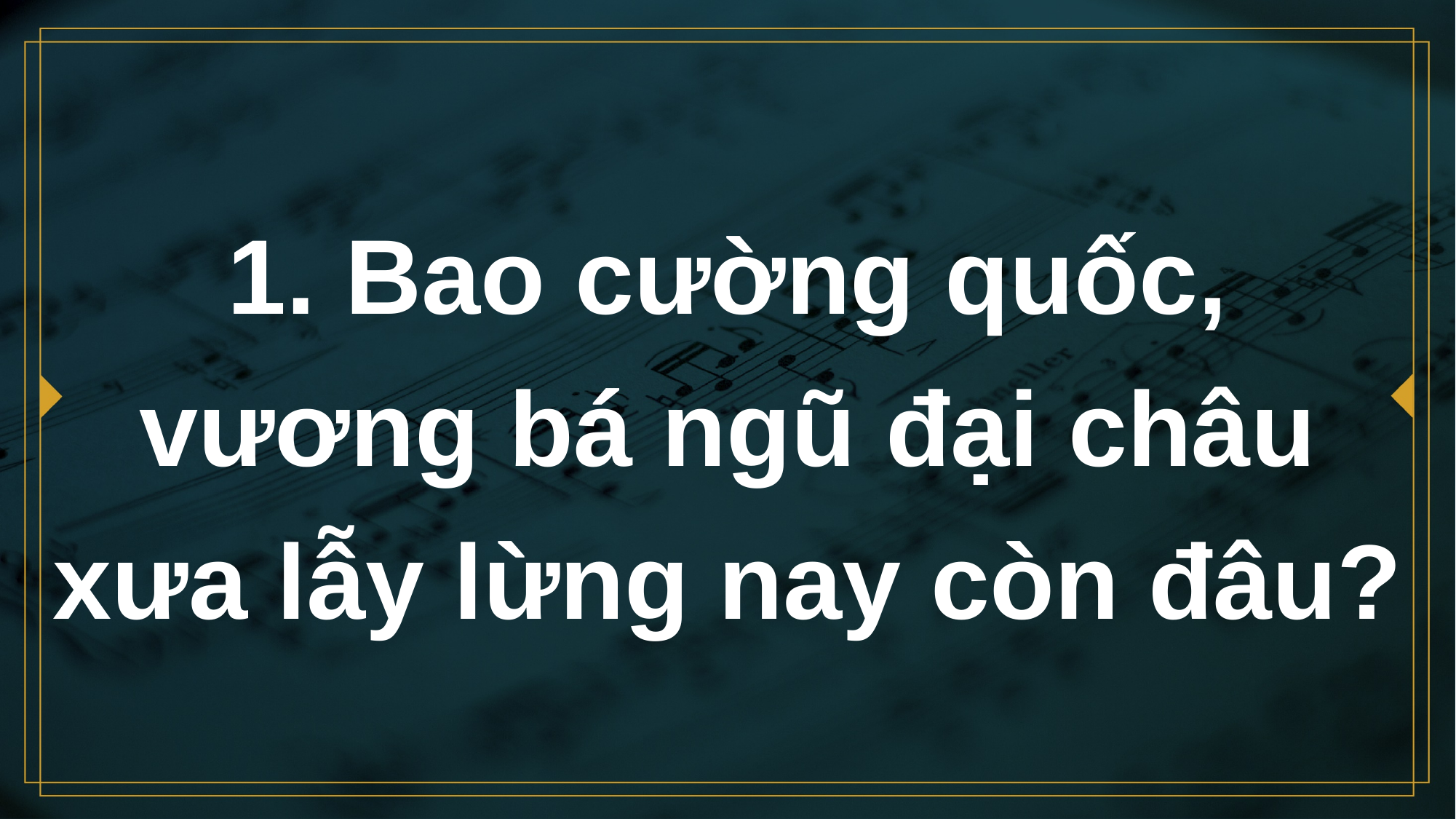

# 1. Bao cường quốc, vương bá ngũ đại châu xưa lẫy lừng nay còn đâu?